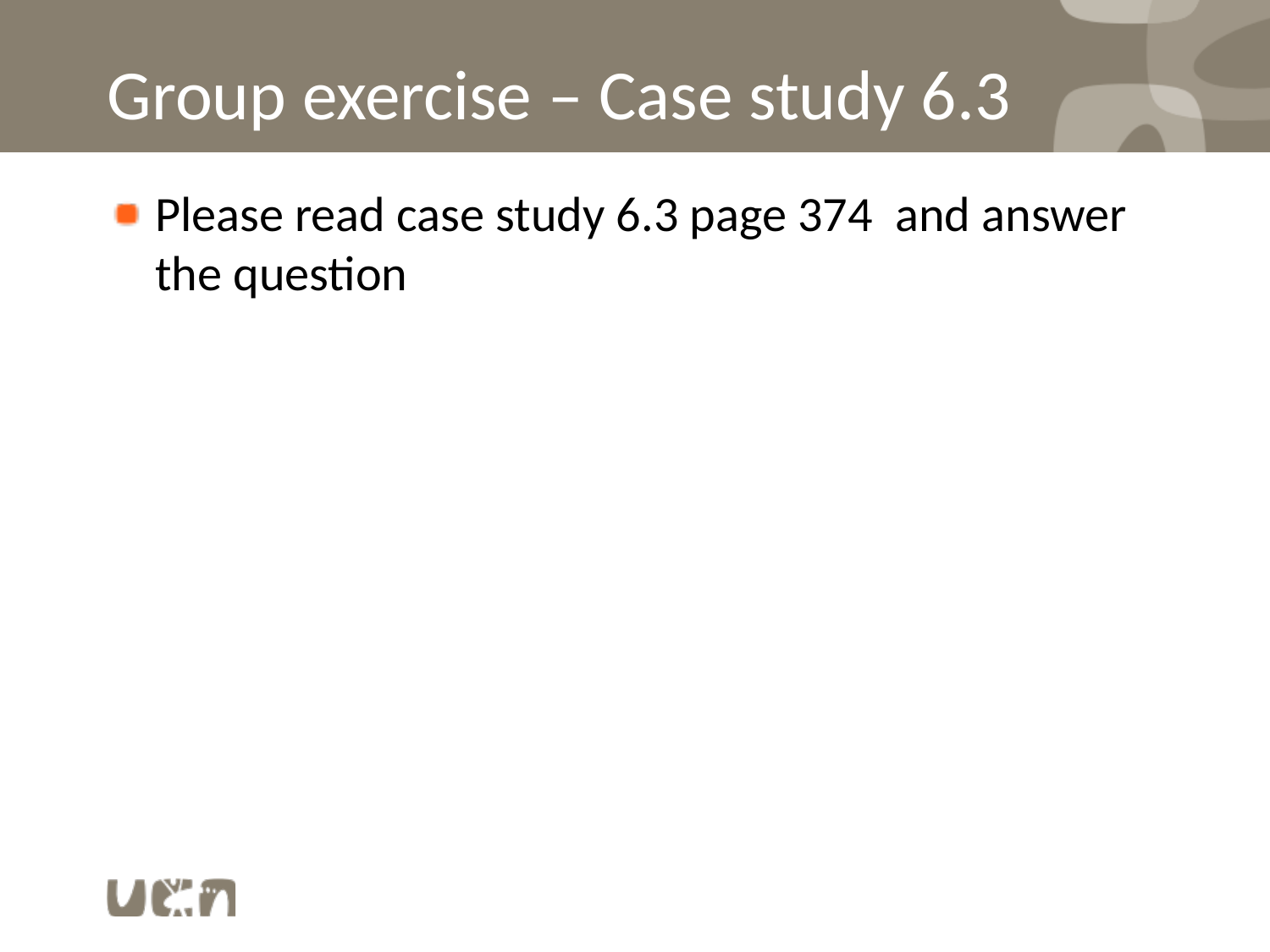

# Group exercise – Case study 6.3
Please read case study 6.3 page 374  and answer the question